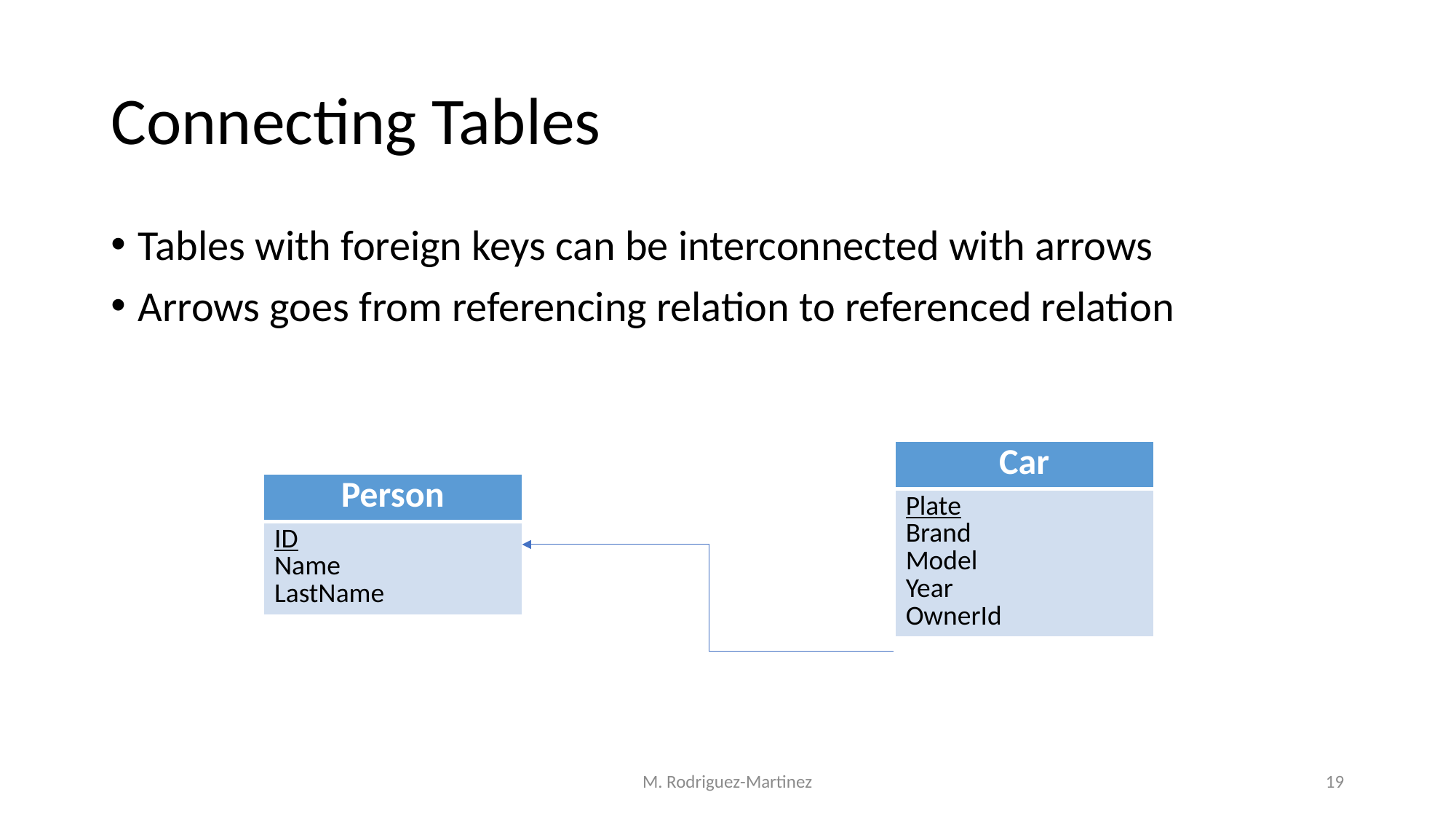

# Connecting Tables
Tables with foreign keys can be interconnected with arrows
Arrows goes from referencing relation to referenced relation
| Car |
| --- |
| Plate Brand Model Year OwnerId |
| Person |
| --- |
| ID Name LastName |
M. Rodriguez-Martinez
19